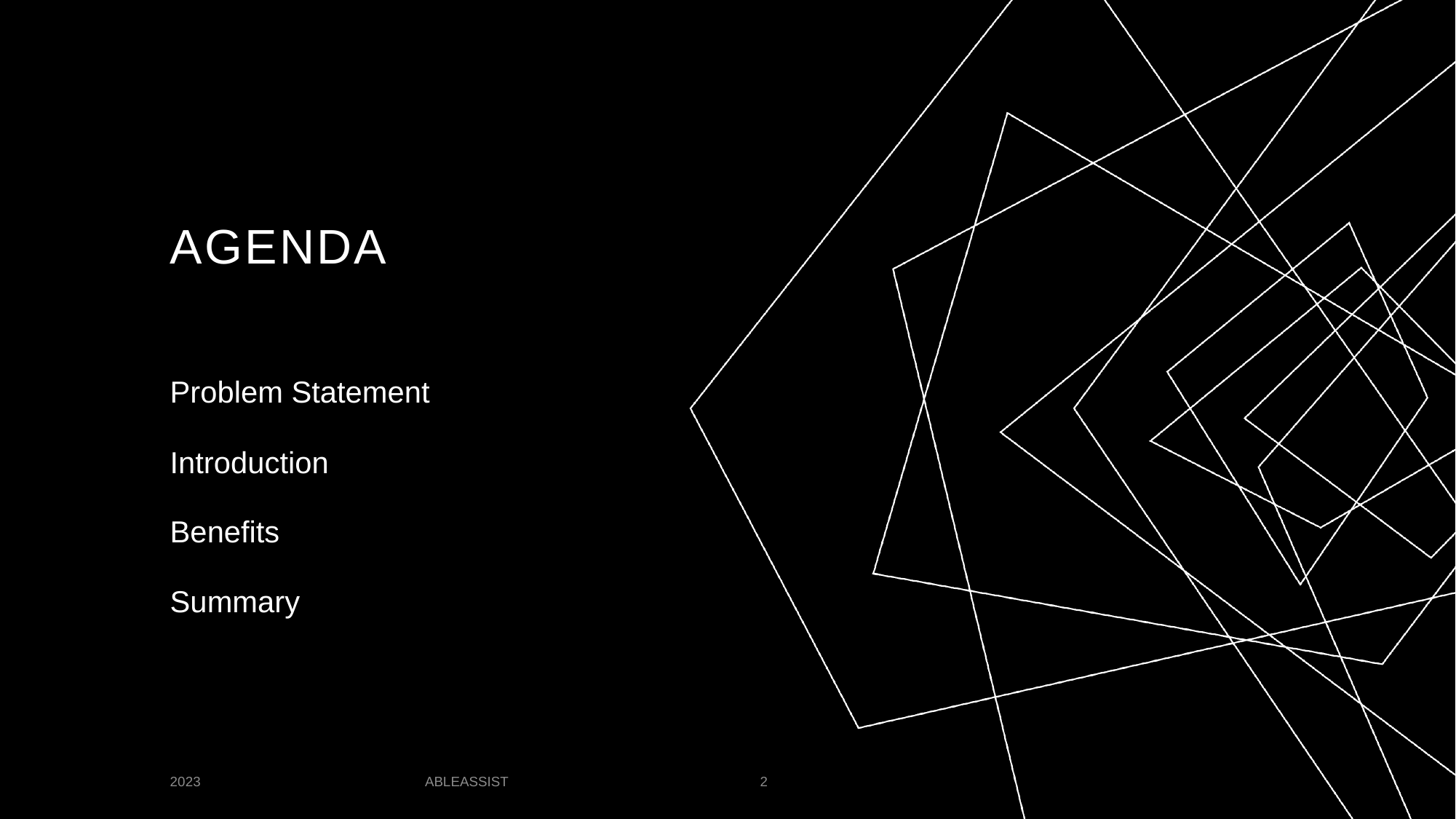

# AGENDA
Problem Statement
Introduction
Benefits
Summary
ABLEASSIST
2023
2